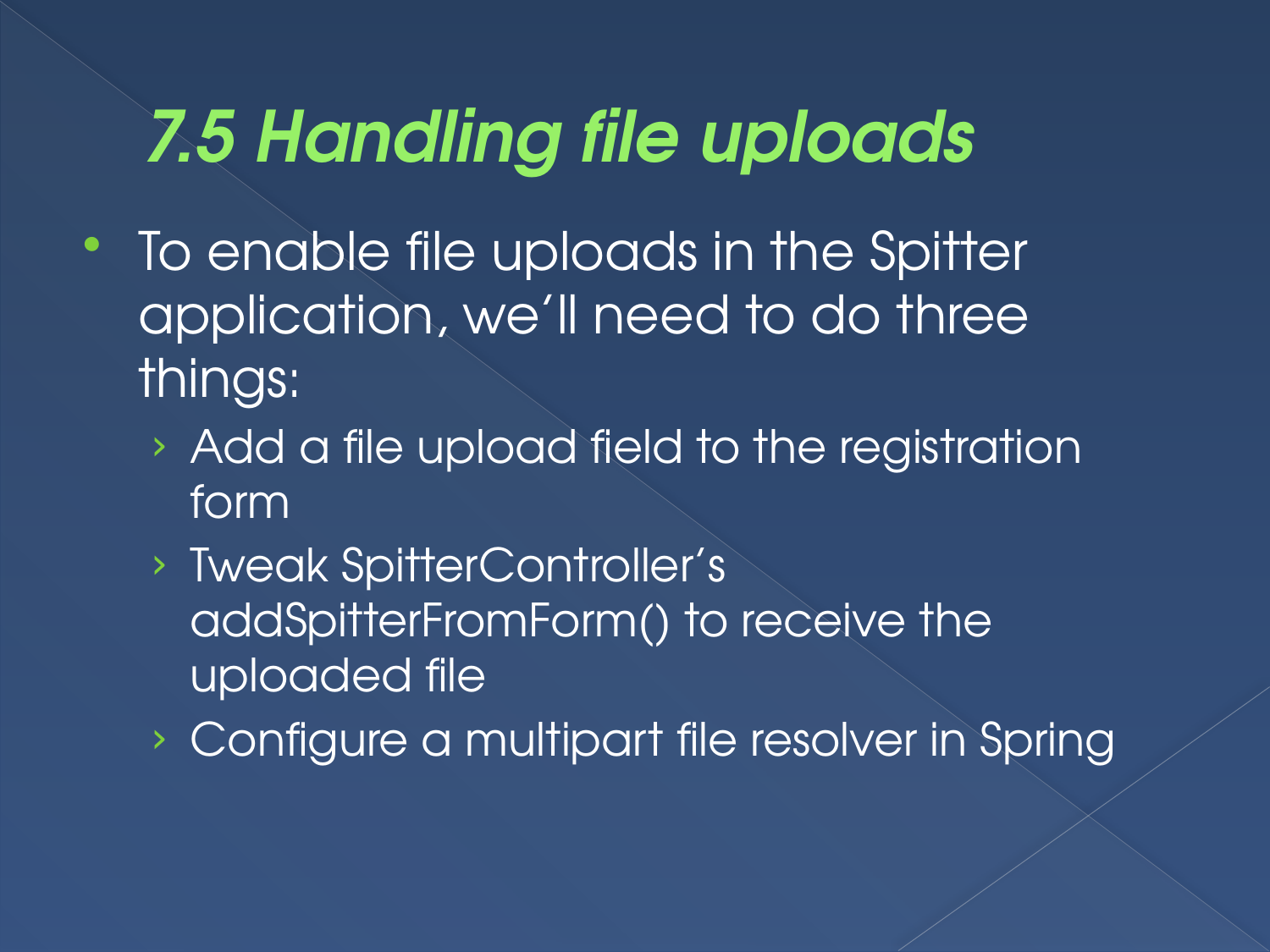

# 7.5 Handling file uploads
To enable file uploads in the Spitter application, we’ll need to do three things:
Add a file upload field to the registration form
Tweak SpitterController’s addSpitterFromForm() to receive the uploaded file
Configure a multipart file resolver in Spring